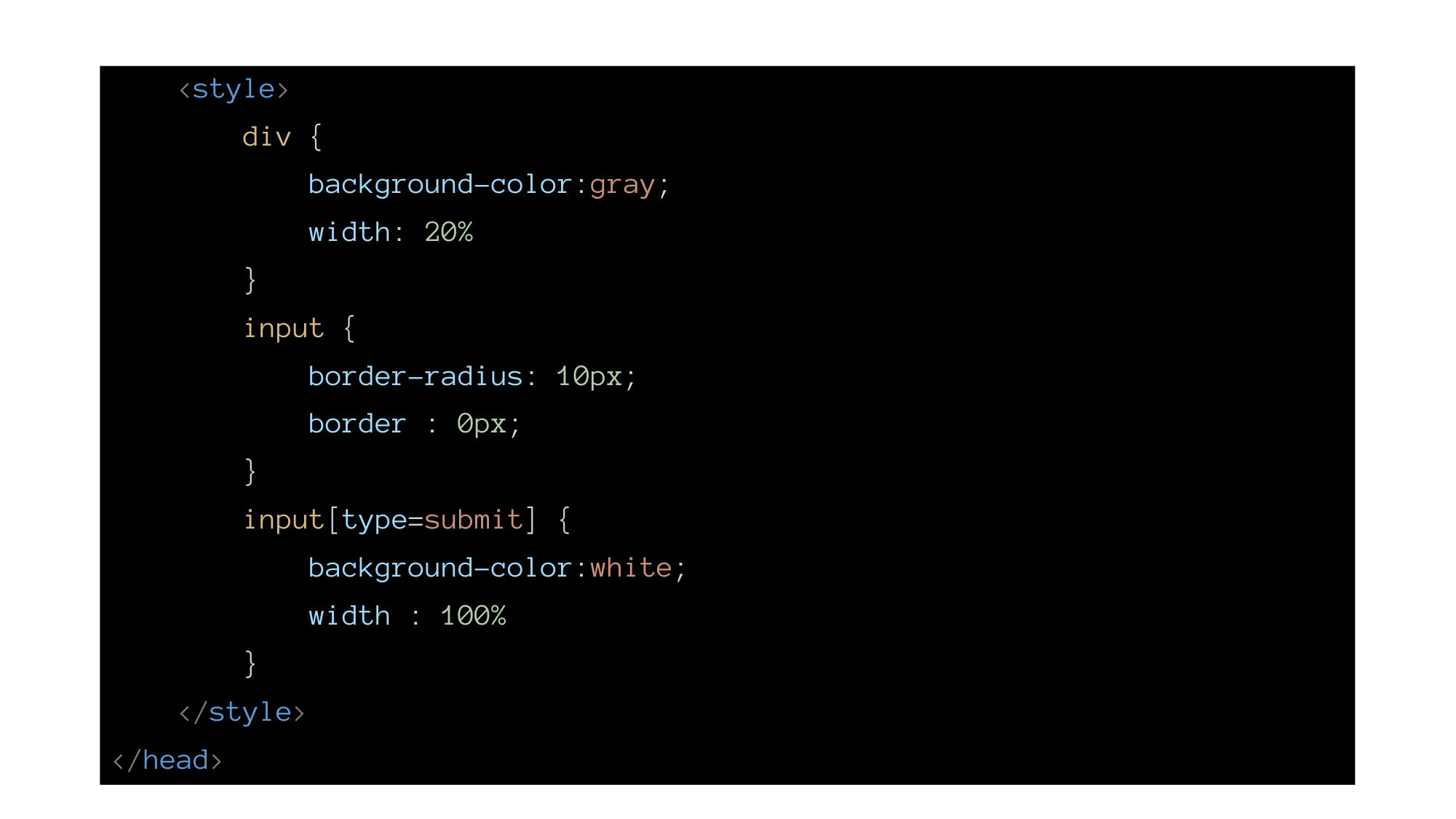

<style>
        div {
            background-color:gray;
            width: 20%
        }
        input {
            border-radius: 10px;
            border : 0px;
        }
        input[type=submit] {
            background-color:white;
            width : 100%
        }
    </style>
</head>